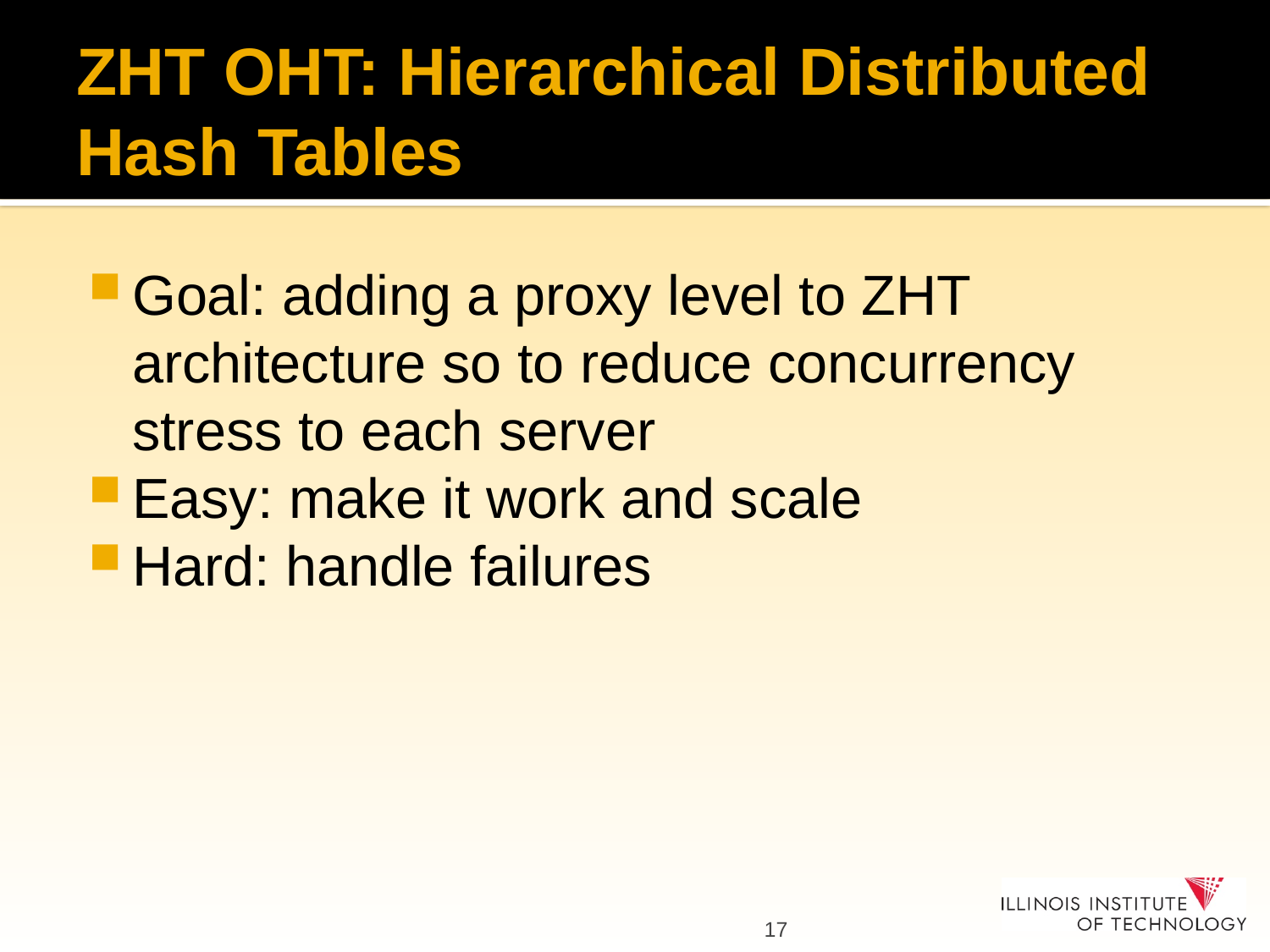

# ZHT OHT: Hierarchical Distributed Hash Tables
Goal: adding a proxy level to ZHT architecture so to reduce concurrency stress to each server
Easy: make it work and scale
Hard: handle failures
17